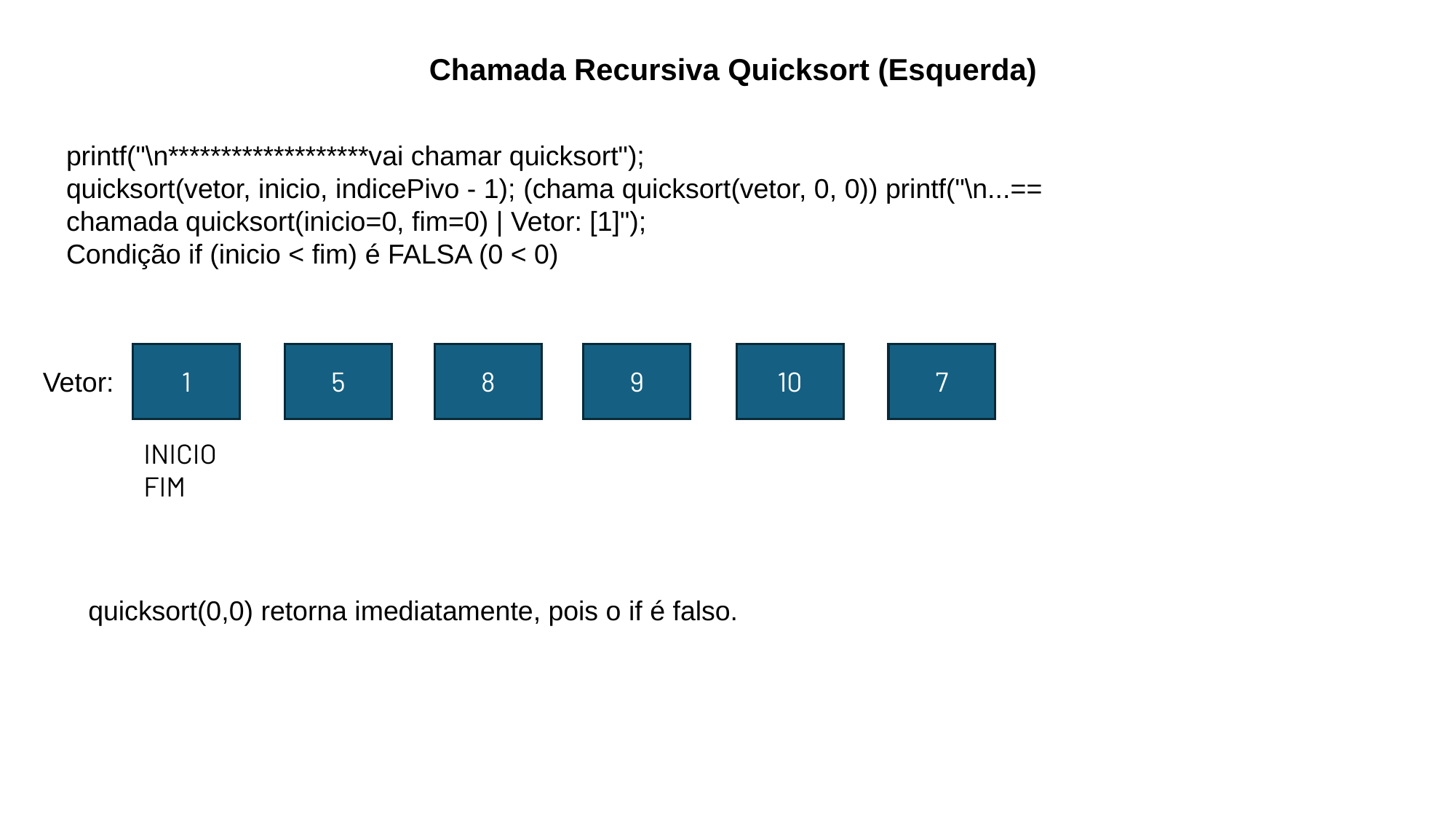

Chamada Recursiva Quicksort (Esquerda)
printf("\n*******************vai chamar quicksort");
quicksort(vetor, inicio, indicePivo - 1); (chama quicksort(vetor, 0, 0)) printf("\n...== chamada quicksort(inicio=0, fim=0) | Vetor: [1]");
Condição if (inicio < fim) é FALSA (0 < 0)

8
9
7
1
5
10
Vetor:
INICIO
FIM
quicksort(0,0) retorna imediatamente, pois o if é falso.